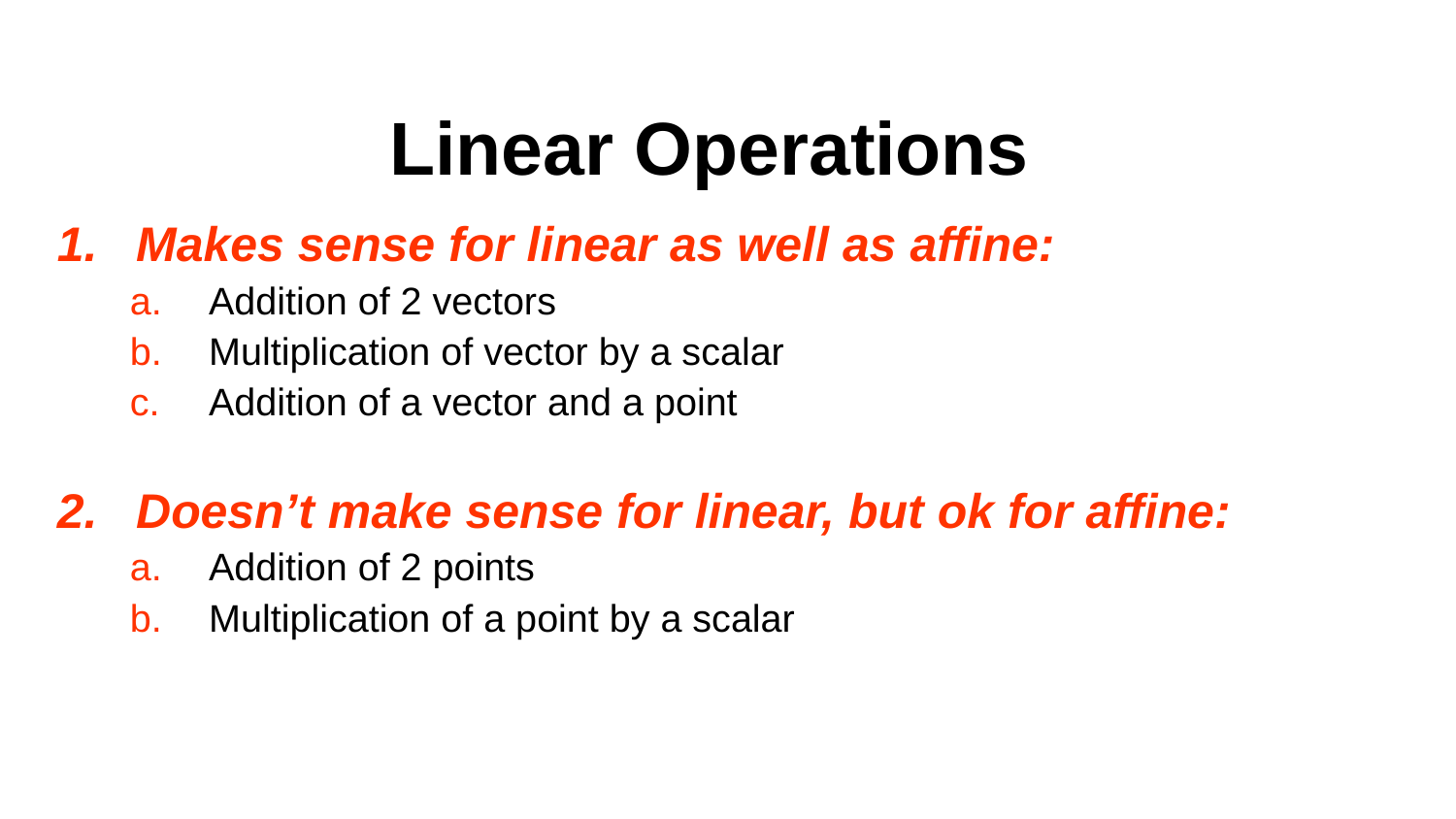

# Linear Operations
Makes sense for linear as well as affine:
Addition of 2 vectors
Multiplication of vector by a scalar
Addition of a vector and a point
Doesn’t make sense for linear, but ok for affine:
Addition of 2 points
Multiplication of a point by a scalar